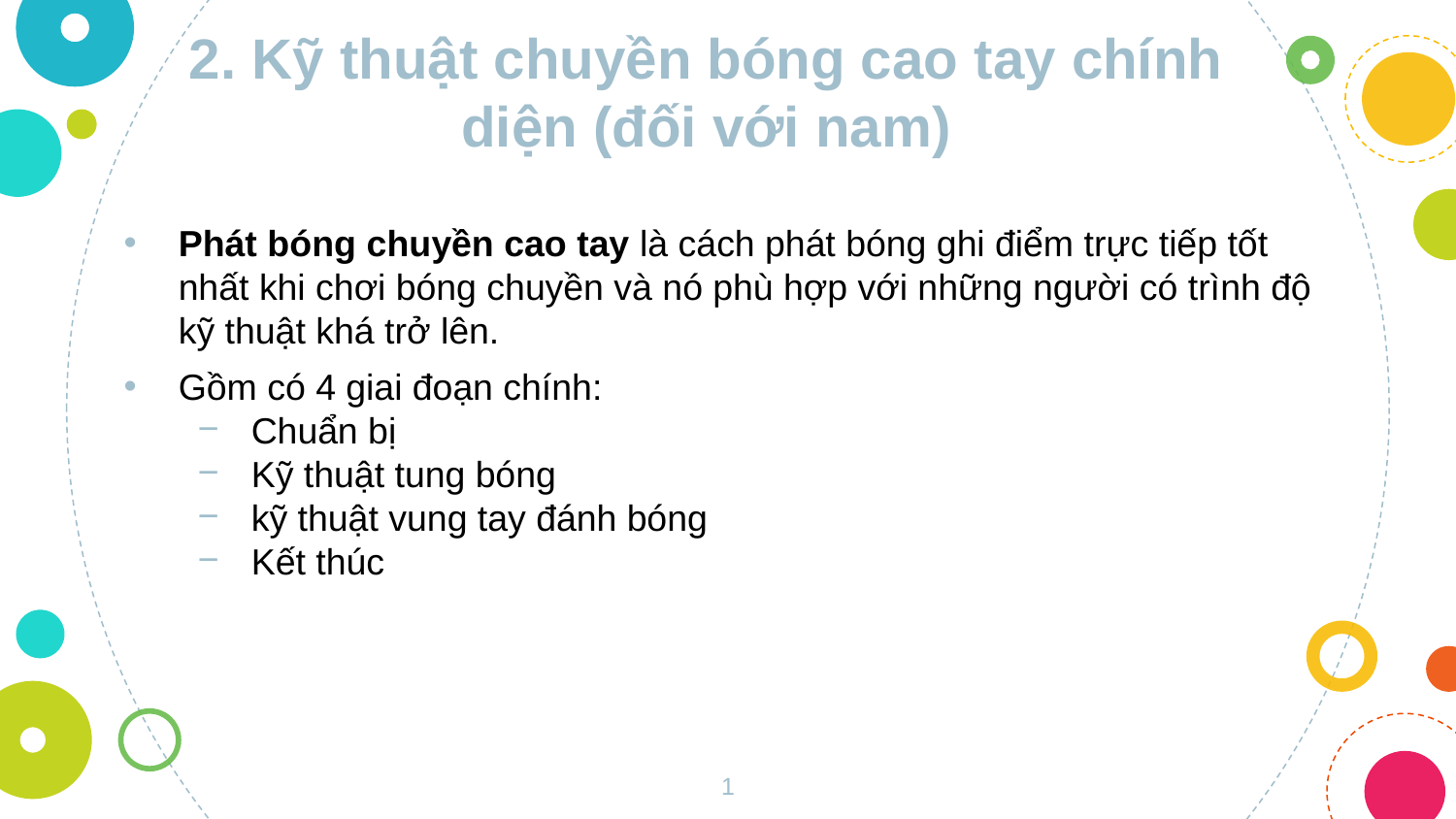

2. Kỹ thuật chuyền bóng cao tay chính diện (đối với nam)
Phát bóng chuyền cao tay là cách phát bóng ghi điểm trực tiếp tốt nhất khi chơi bóng chuyền và nó phù hợp với những người có trình độ kỹ thuật khá trở lên.
Gồm có 4 giai đoạn chính:
Chuẩn bị
Kỹ thuật tung bóng
kỹ thuật vung tay đánh bóng
Kết thúc
1